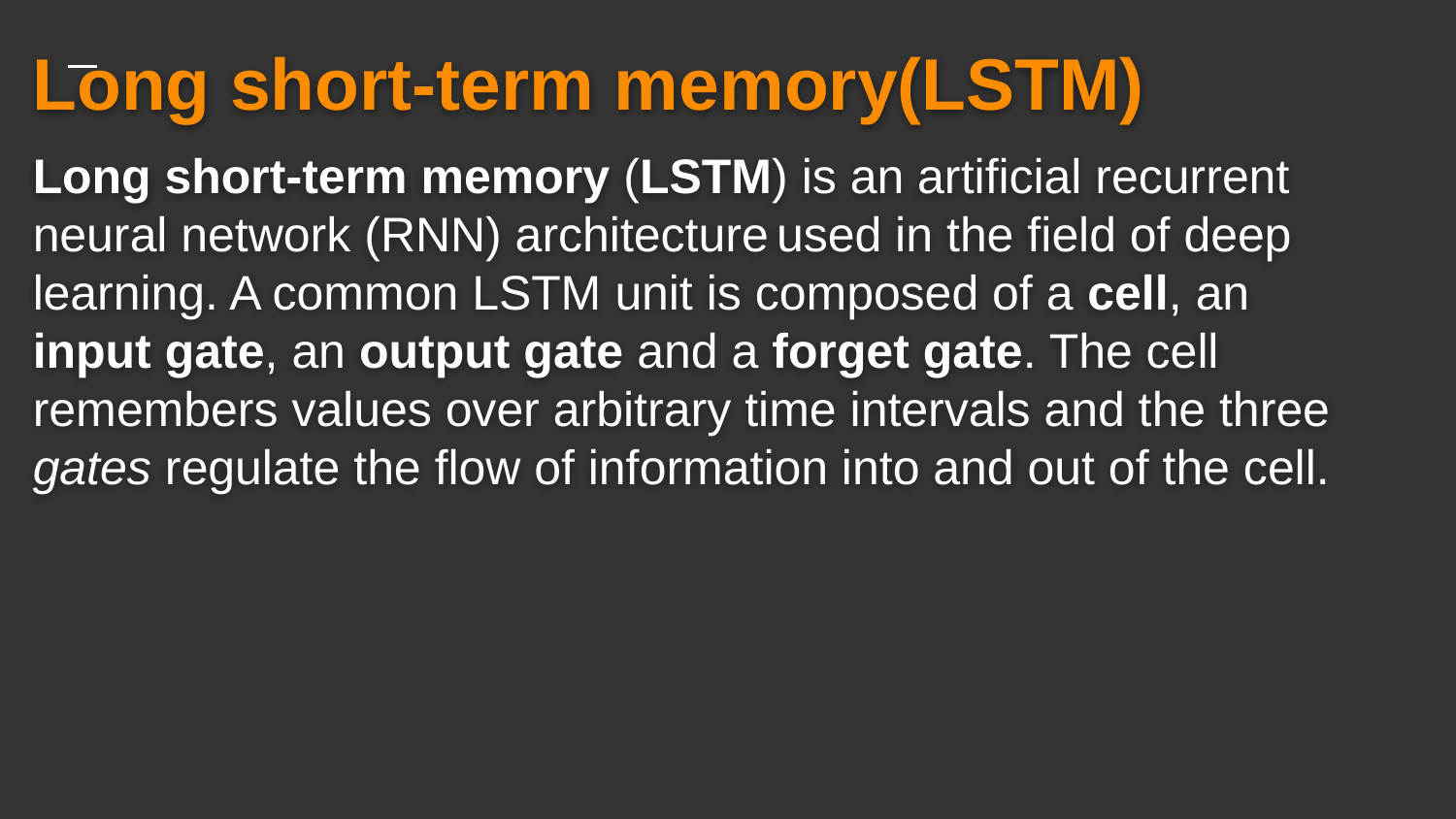

# Long short-term memory(LSTM)
Long short-term memory (LSTM) is an artificial recurrent neural network (RNN) architecture used in the field of deep learning. A common LSTM unit is composed of a cell, an input gate, an output gate and a forget gate. The cell remembers values over arbitrary time intervals and the three gates regulate the flow of information into and out of the cell.